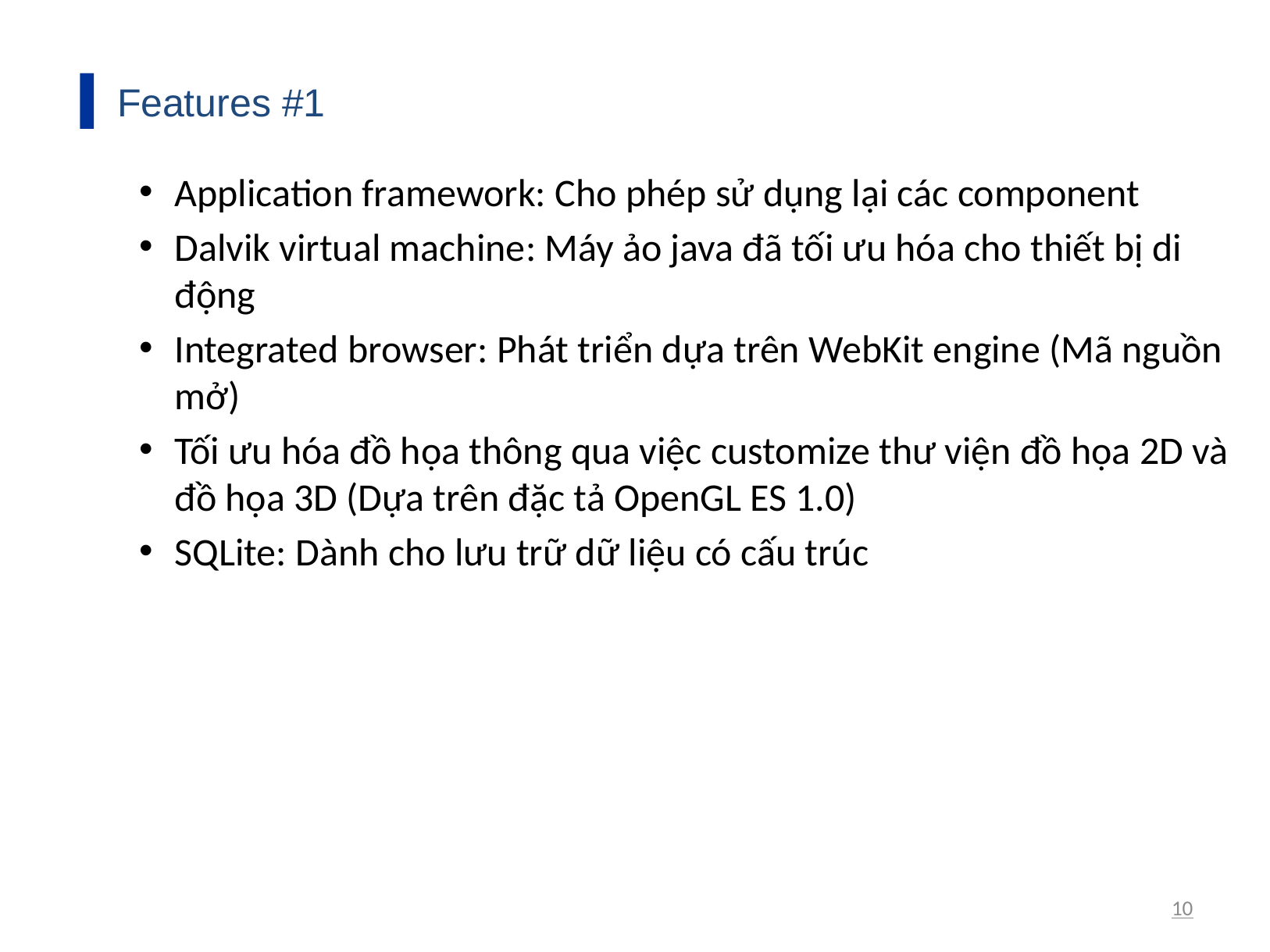

Features #1
Application framework: Cho phép sử dụng lại các component
Dalvik virtual machine: Máy ảo java đã tối ưu hóa cho thiết bị di động
Integrated browser: Phát triển dựa trên WebKit engine (Mã nguồn mở)
Tối ưu hóa đồ họa thông qua việc customize thư viện đồ họa 2D và đồ họa 3D (Dựa trên đặc tả OpenGL ES 1.0)
SQLite: Dành cho lưu trữ dữ liệu có cấu trúc
10